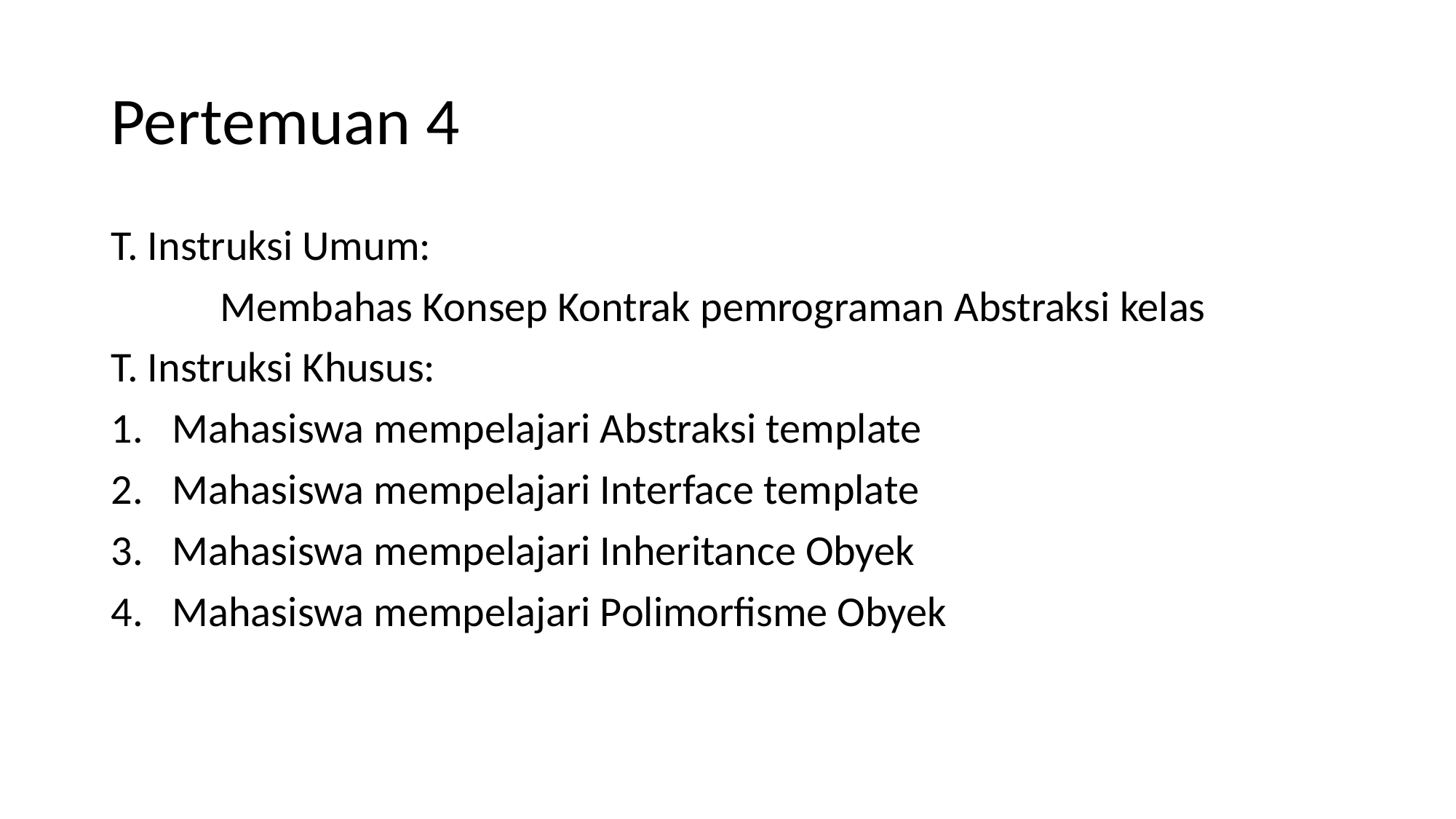

# Pertemuan 4
T. Instruksi Umum:
	Membahas Konsep Kontrak pemrograman Abstraksi kelas
T. Instruksi Khusus:
Mahasiswa mempelajari Abstraksi template
Mahasiswa mempelajari Interface template
Mahasiswa mempelajari Inheritance Obyek
Mahasiswa mempelajari Polimorfisme Obyek